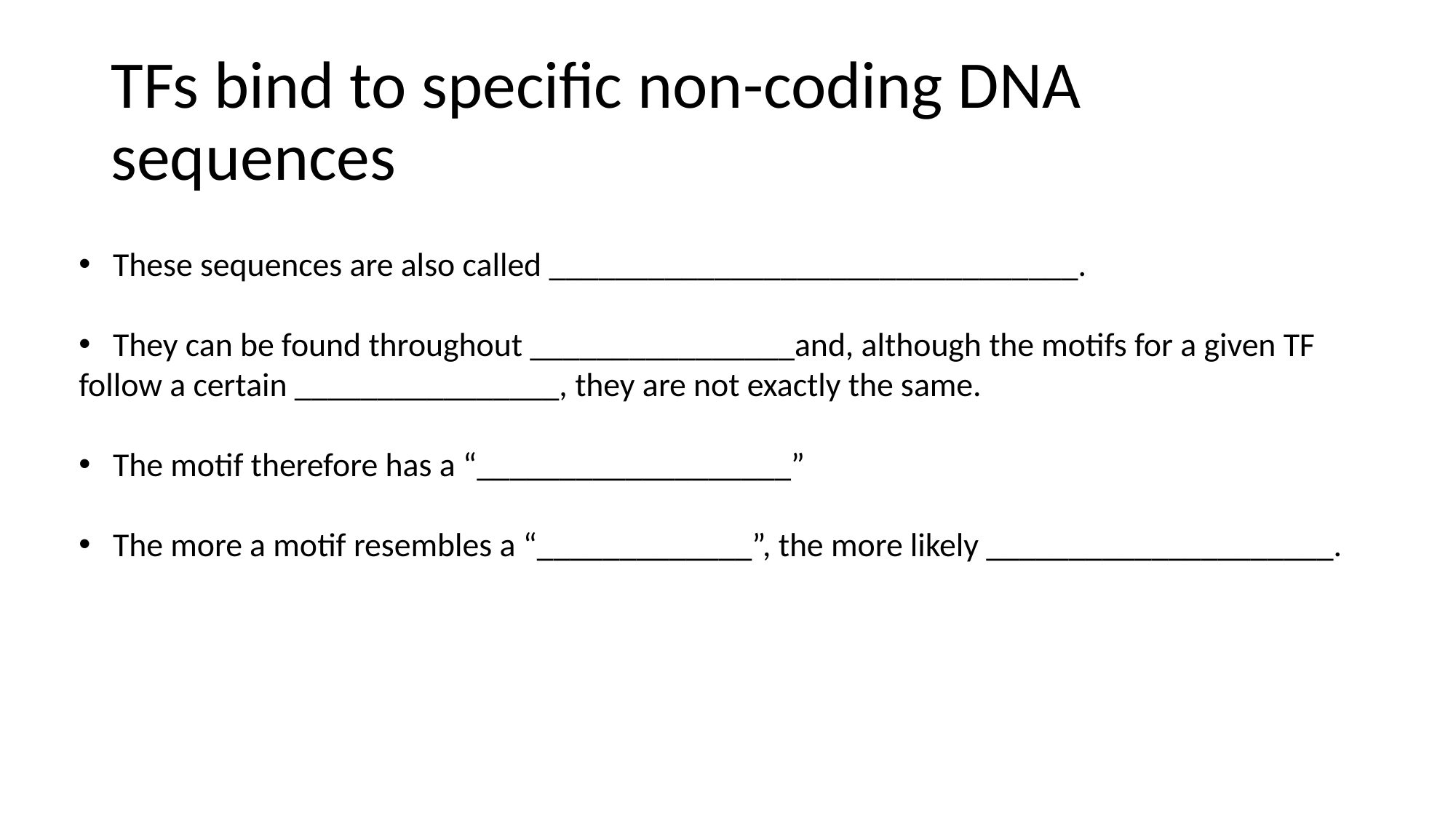

# TFs bind to specific non-coding DNA sequences
These sequences are also called ________________________________.

They can be found throughout ________________and, although the motifs for a given TF
follow a certain ________________, they are not exactly the same.

The motif therefore has a “___________________”

The more a motif resembles a “_____________”, the more likely _____________________.